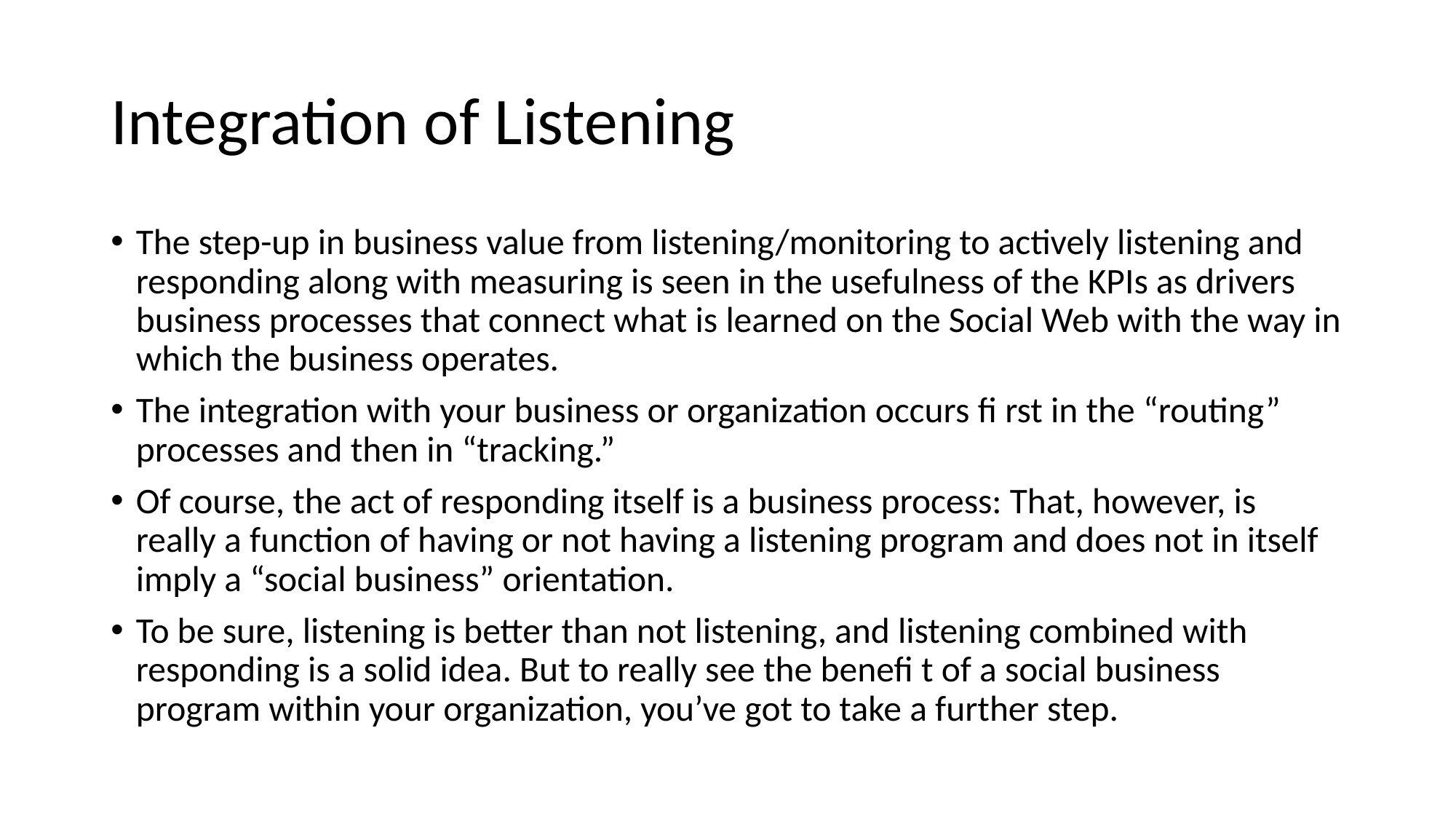

# Integration of Listening
The step-up in business value from listening/monitoring to actively listening and responding along with measuring is seen in the usefulness of the KPIs as drivers business processes that connect what is learned on the Social Web with the way in which the business operates.
The integration with your business or organization occurs fi rst in the “routing” processes and then in “tracking.”
Of course, the act of responding itself is a business process: That, however, is really a function of having or not having a listening program and does not in itself imply a “social business” orientation.
To be sure, listening is better than not listening, and listening combined with responding is a solid idea. But to really see the benefi t of a social business program within your organization, you’ve got to take a further step.